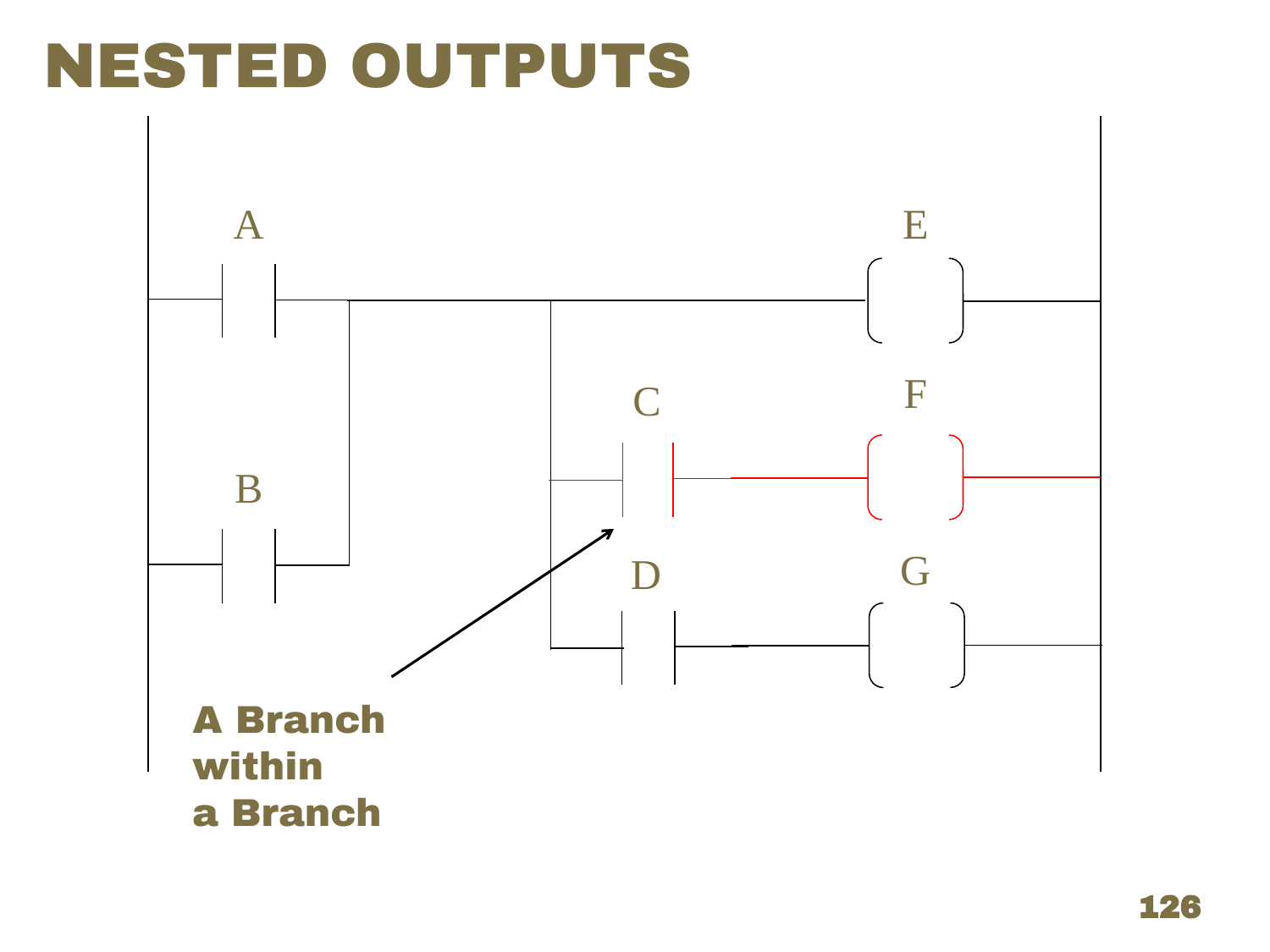

NESTED OUTPUTS
A
E

F
C

B
G
D

A Branch within
a Branch
126